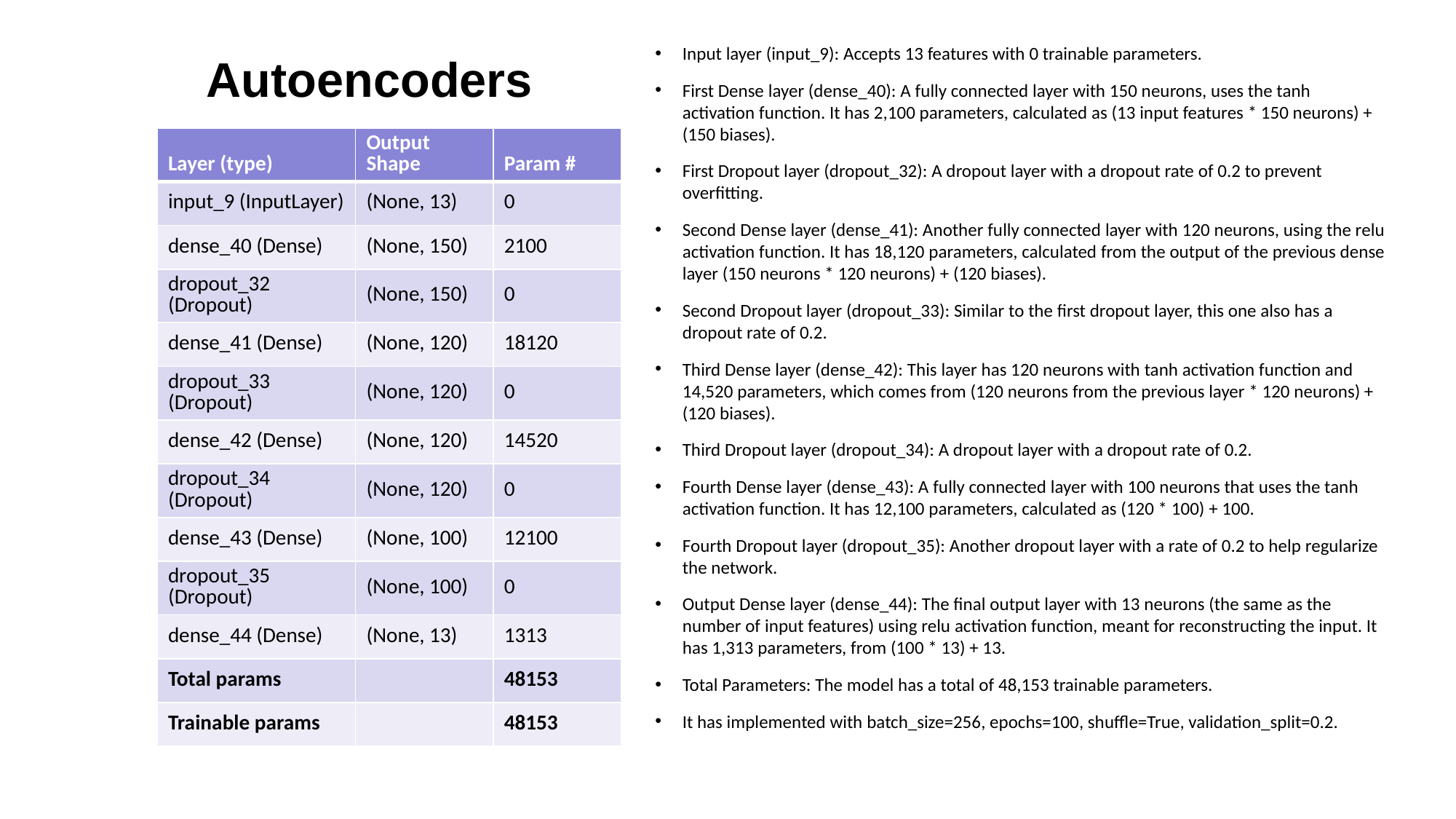

# Autoencoders
Input layer (input_9): Accepts 13 features with 0 trainable parameters.
First Dense layer (dense_40): A fully connected layer with 150 neurons, uses the tanh activation function. It has 2,100 parameters, calculated as (13 input features * 150 neurons) + (150 biases).
First Dropout layer (dropout_32): A dropout layer with a dropout rate of 0.2 to prevent overfitting.
Second Dense layer (dense_41): Another fully connected layer with 120 neurons, using the relu activation function. It has 18,120 parameters, calculated from the output of the previous dense layer (150 neurons * 120 neurons) + (120 biases).
Second Dropout layer (dropout_33): Similar to the first dropout layer, this one also has a dropout rate of 0.2.
Third Dense layer (dense_42): This layer has 120 neurons with tanh activation function and 14,520 parameters, which comes from (120 neurons from the previous layer * 120 neurons) + (120 biases).
Third Dropout layer (dropout_34): A dropout layer with a dropout rate of 0.2.
Fourth Dense layer (dense_43): A fully connected layer with 100 neurons that uses the tanh activation function. It has 12,100 parameters, calculated as (120 * 100) + 100.
Fourth Dropout layer (dropout_35): Another dropout layer with a rate of 0.2 to help regularize the network.
Output Dense layer (dense_44): The final output layer with 13 neurons (the same as the number of input features) using relu activation function, meant for reconstructing the input. It has 1,313 parameters, from (100 * 13) + 13.
Total Parameters: The model has a total of 48,153 trainable parameters.
It has implemented with batch_size=256, epochs=100, shuffle=True, validation_split=0.2.

| Layer (type) | Output Shape | Param # |
| --- | --- | --- |
| input\_9 (InputLayer) | (None, 13) | 0 |
| dense\_40 (Dense) | (None, 150) | 2100 |
| dropout\_32 (Dropout) | (None, 150) | 0 |
| dense\_41 (Dense) | (None, 120) | 18120 |
| dropout\_33 (Dropout) | (None, 120) | 0 |
| dense\_42 (Dense) | (None, 120) | 14520 |
| dropout\_34 (Dropout) | (None, 120) | 0 |
| dense\_43 (Dense) | (None, 100) | 12100 |
| dropout\_35 (Dropout) | (None, 100) | 0 |
| dense\_44 (Dense) | (None, 13) | 1313 |
| Total params |  | 48153 |
| Trainable params |  | 48153 |